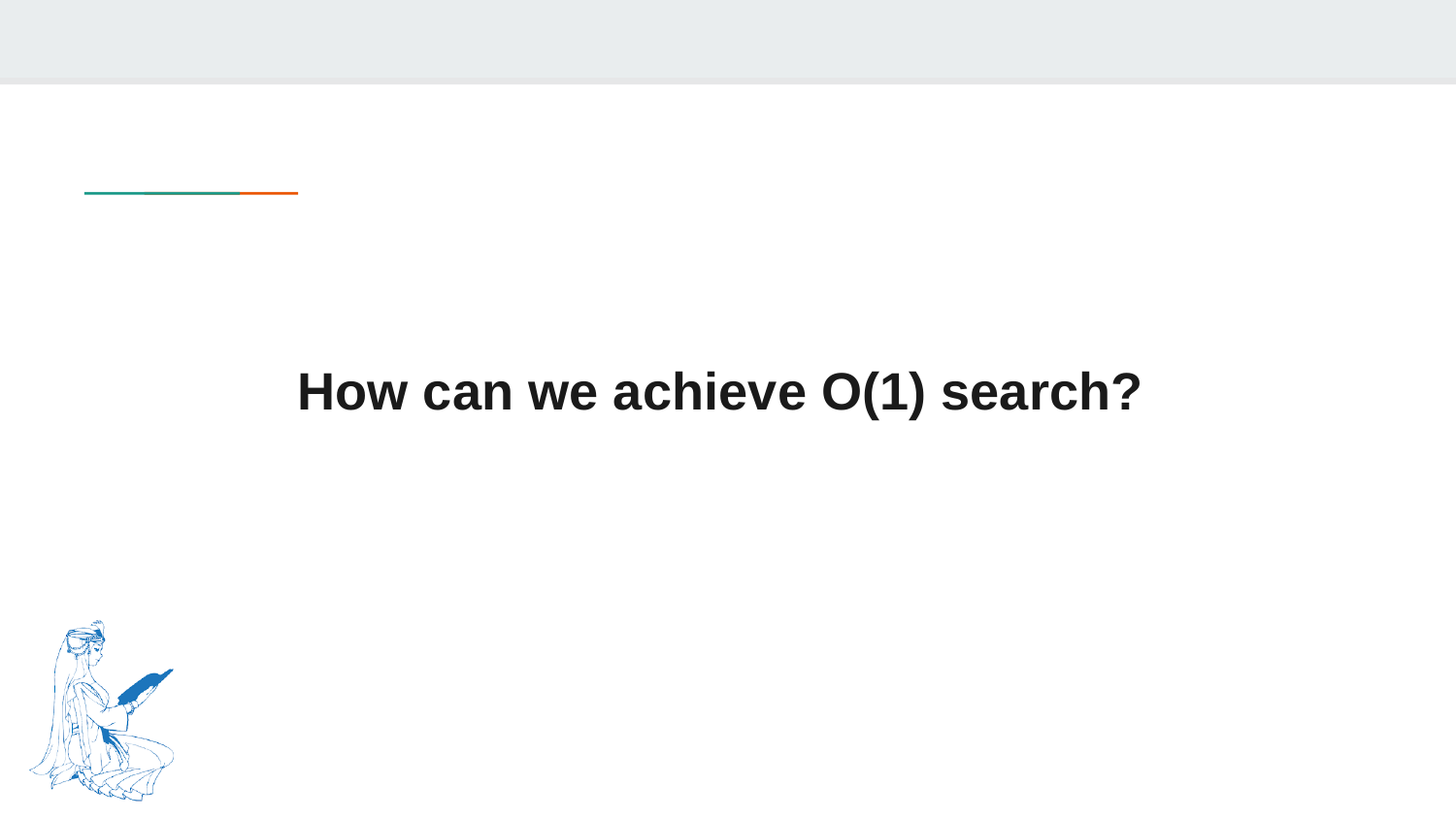

# How can we achieve O(1) search?